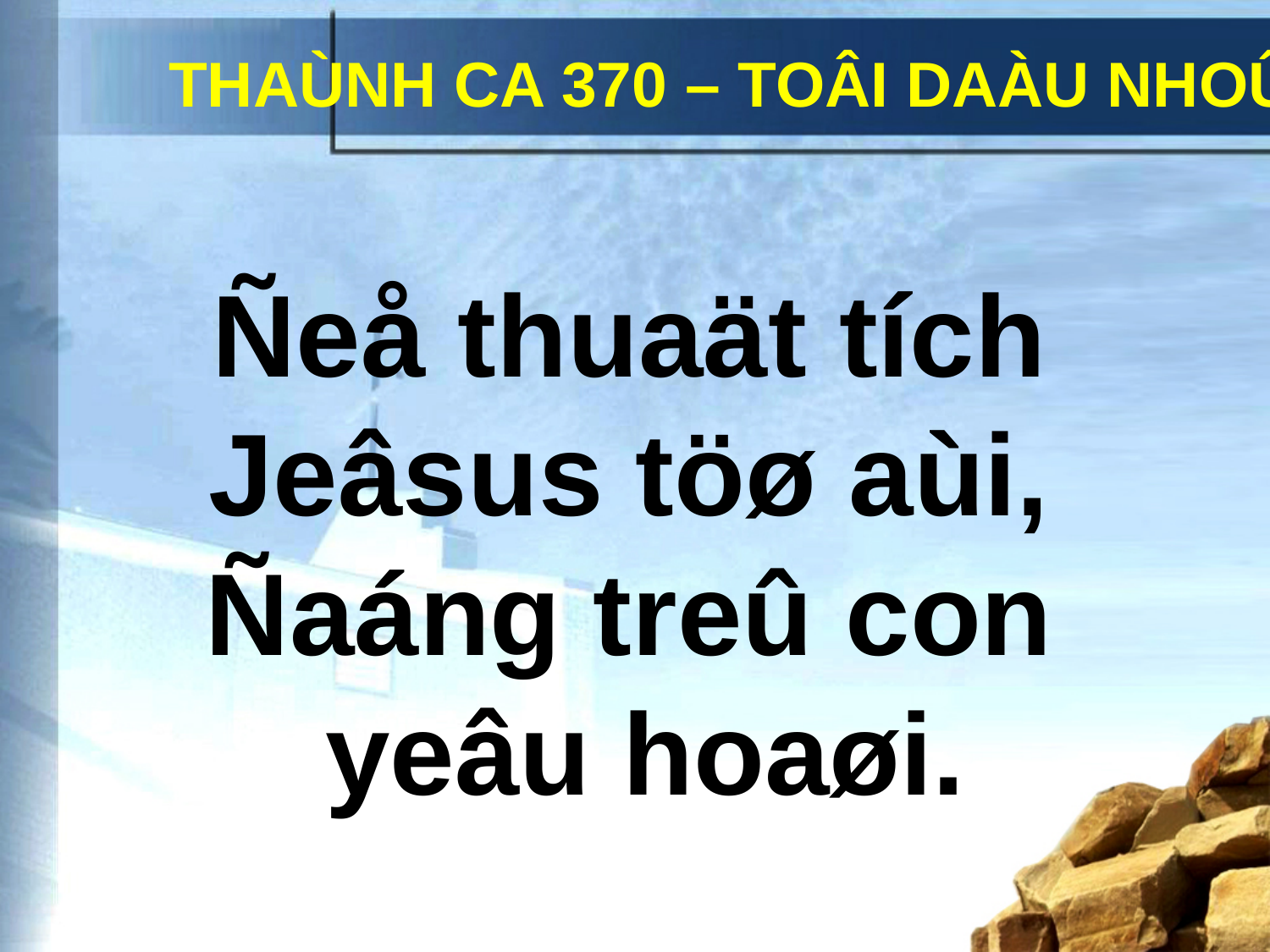

THAÙNH CA 370 – TOÂI DAÀU NHOÛ
Ñeå thuaät tích
Jeâsus töø aùi,
Ñaáng treû con
yeâu hoaøi.